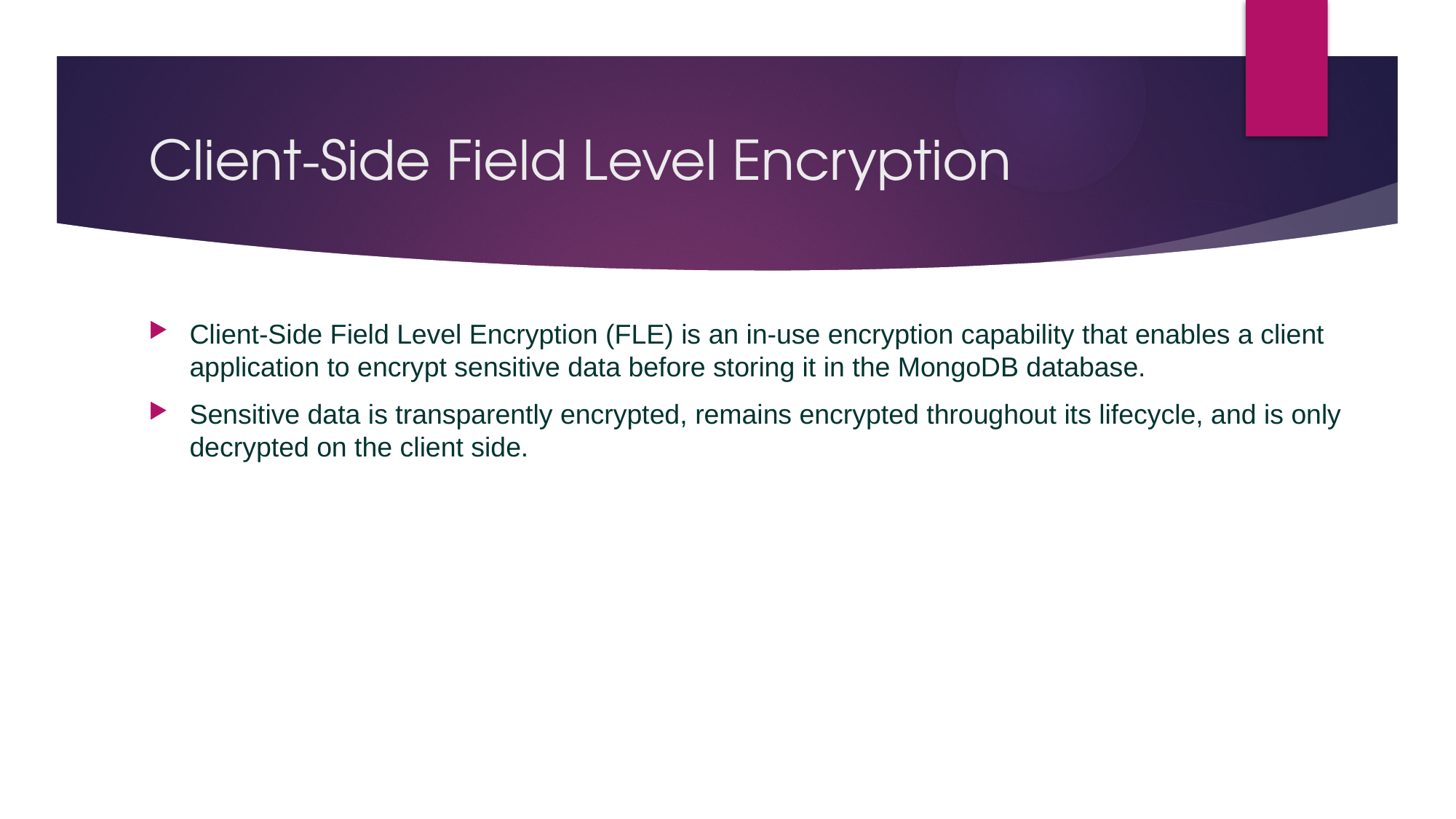

# Client-Side Field Level Encryption
Client-Side Field Level Encryption (FLE) is an in-use encryption capability that enables a client application to encrypt sensitive data before storing it in the MongoDB database.
Sensitive data is transparently encrypted, remains encrypted throughout its lifecycle, and is only decrypted on the client side.